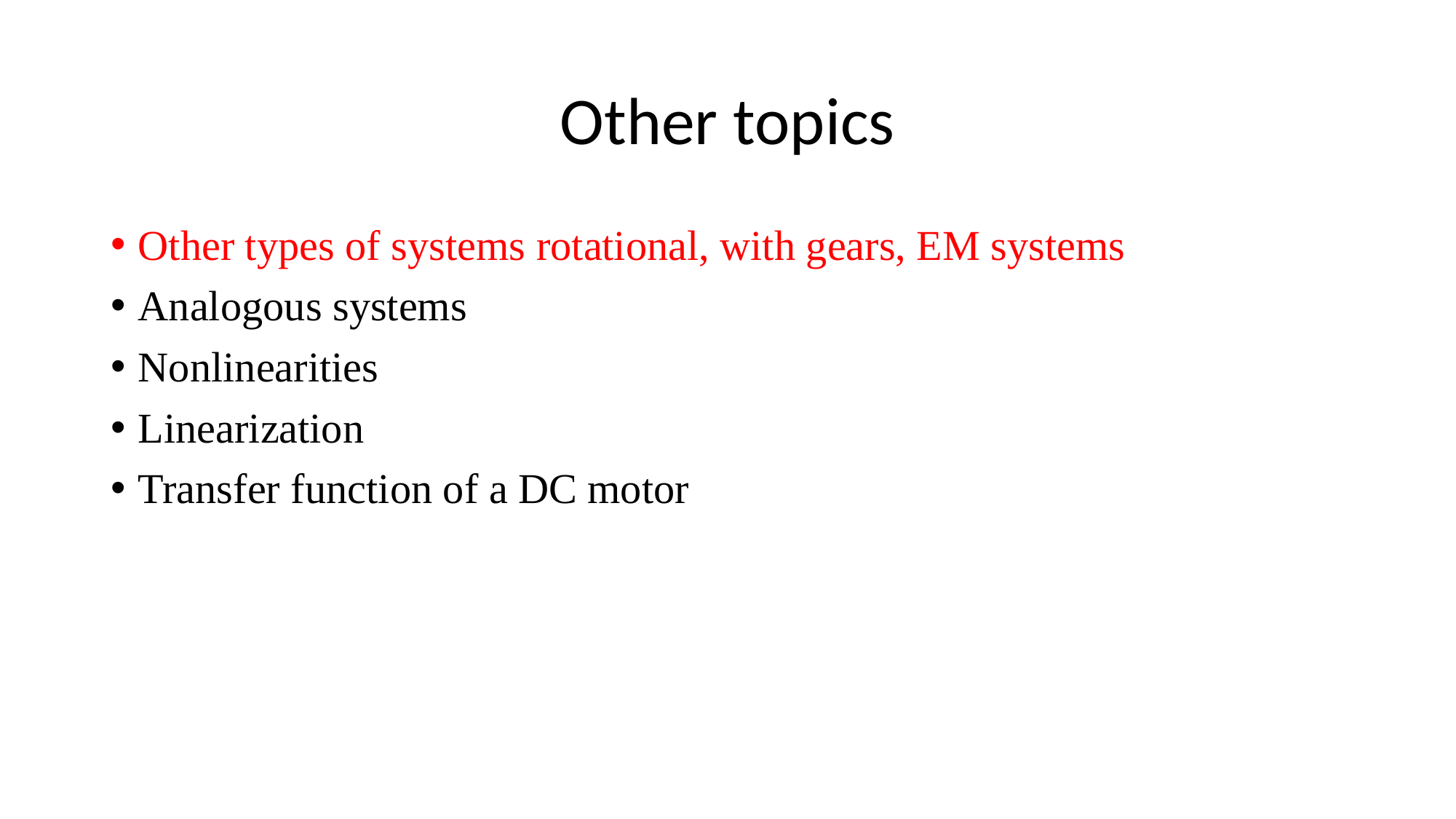

# Other topics
Other types of systems rotational, with gears, EM systems
Analogous systems
Nonlinearities
Linearization
Transfer function of a DC motor